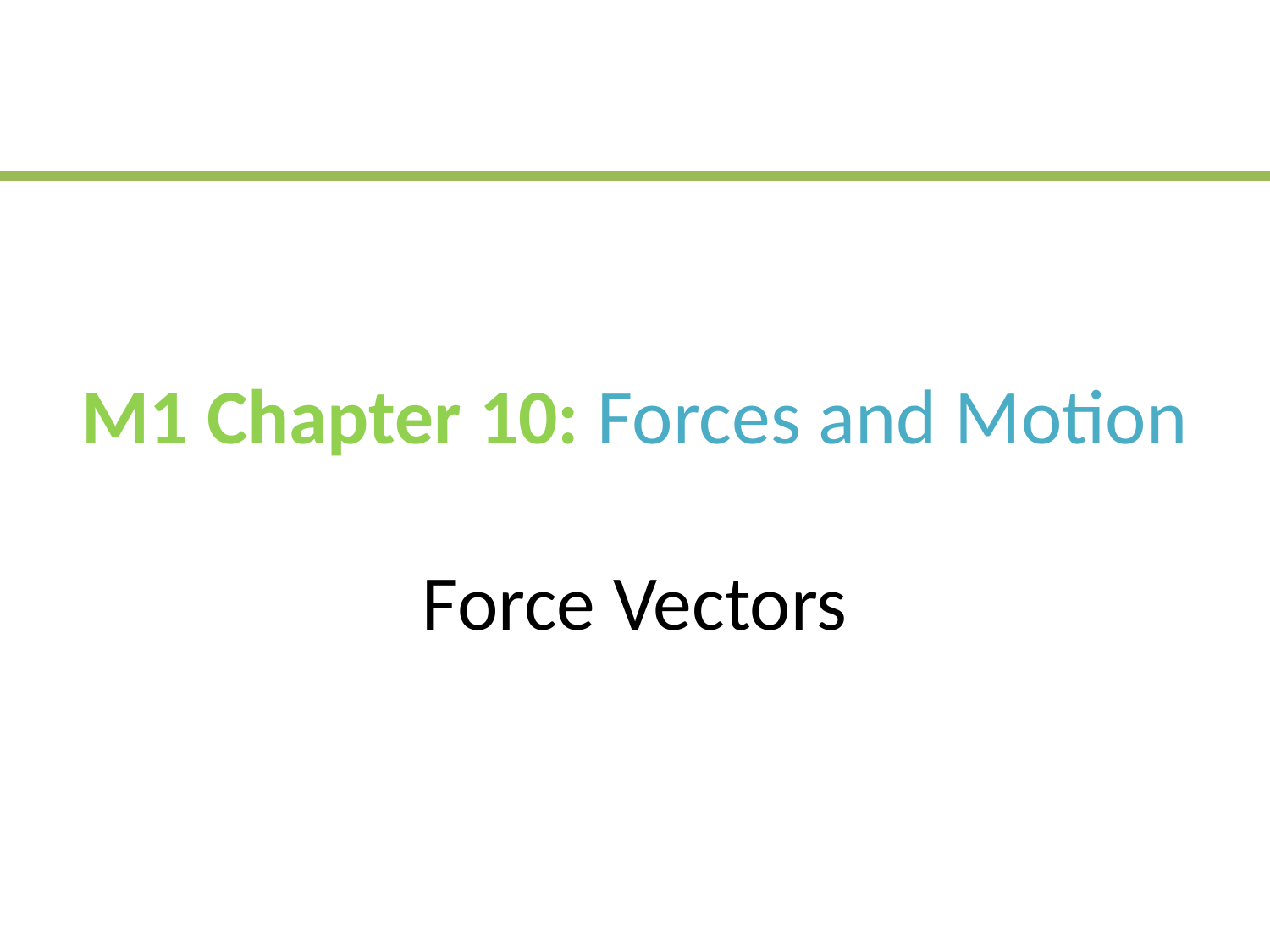

# M1 Chapter 10: Forces and Motion Force Vectors